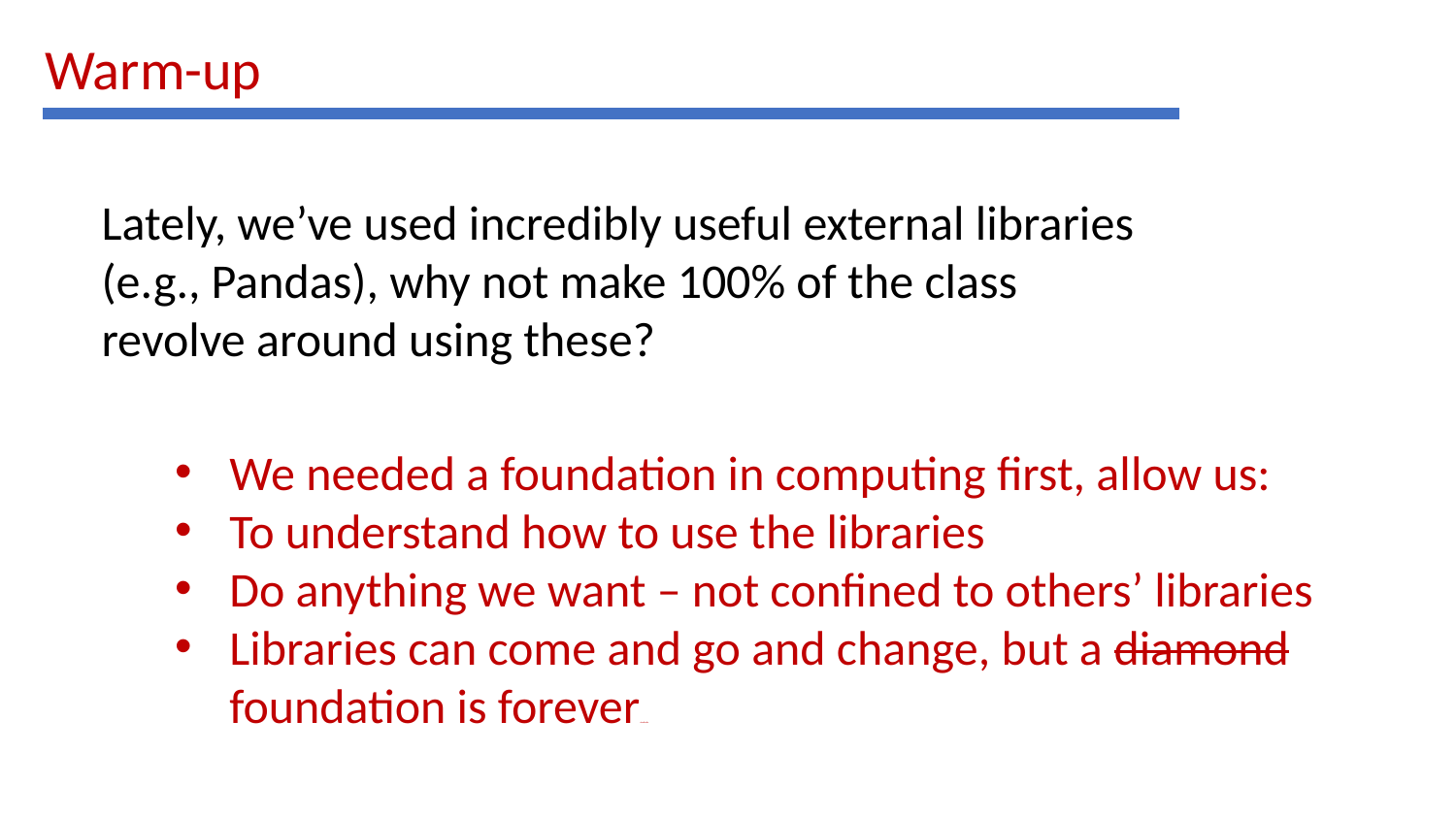

# Warm-up
Lately, we’ve used incredibly useful external libraries (e.g., Pandas), why not make 100% of the class revolve around using these?
We needed a foundation in computing first, allow us:
To understand how to use the libraries
Do anything we want – not confined to others’ libraries
Libraries can come and go and change, but a diamond foundation is foreverdasdfasdfa